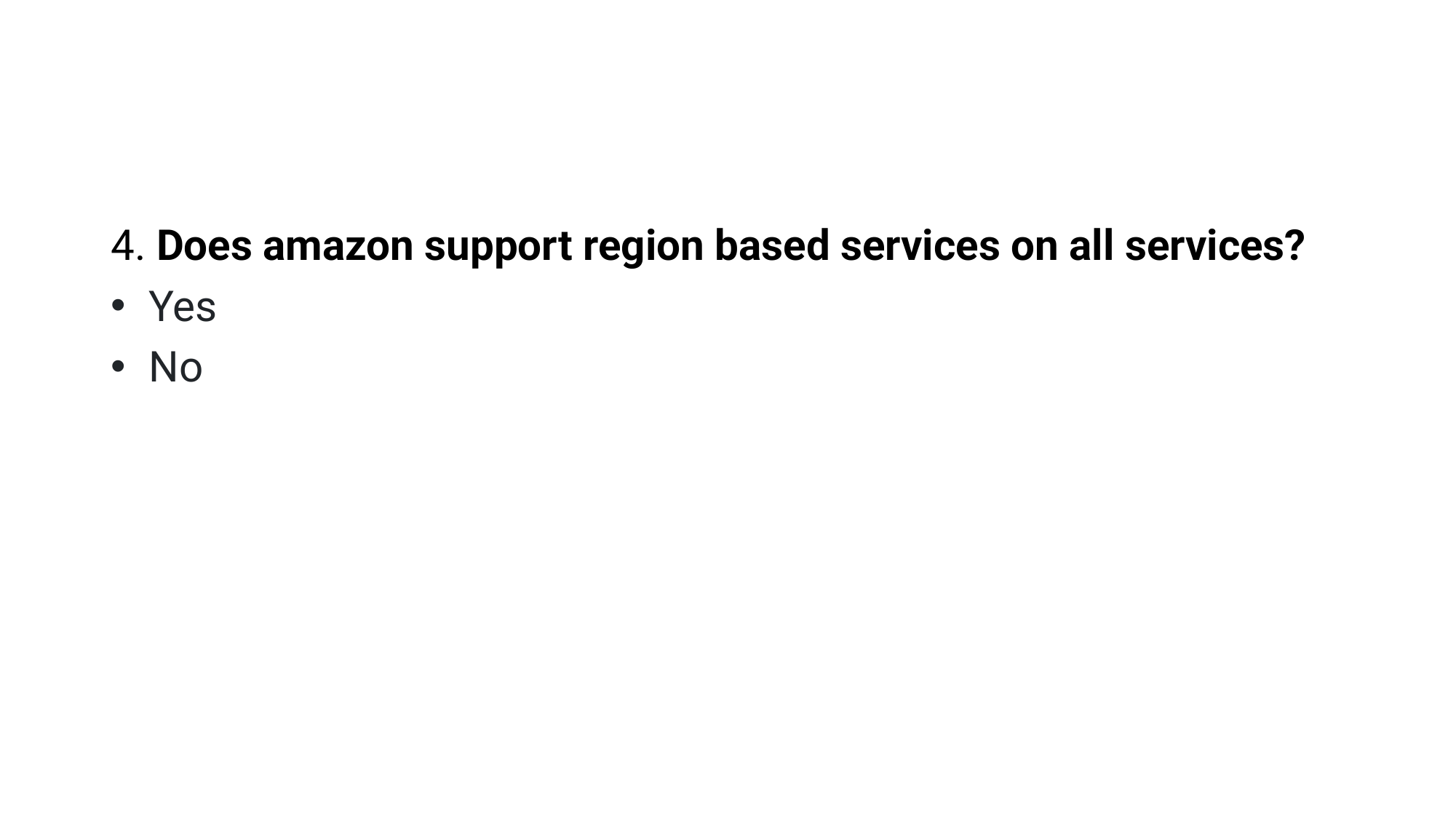

4. Does amazon support region based services on all services?
 Yes
 No